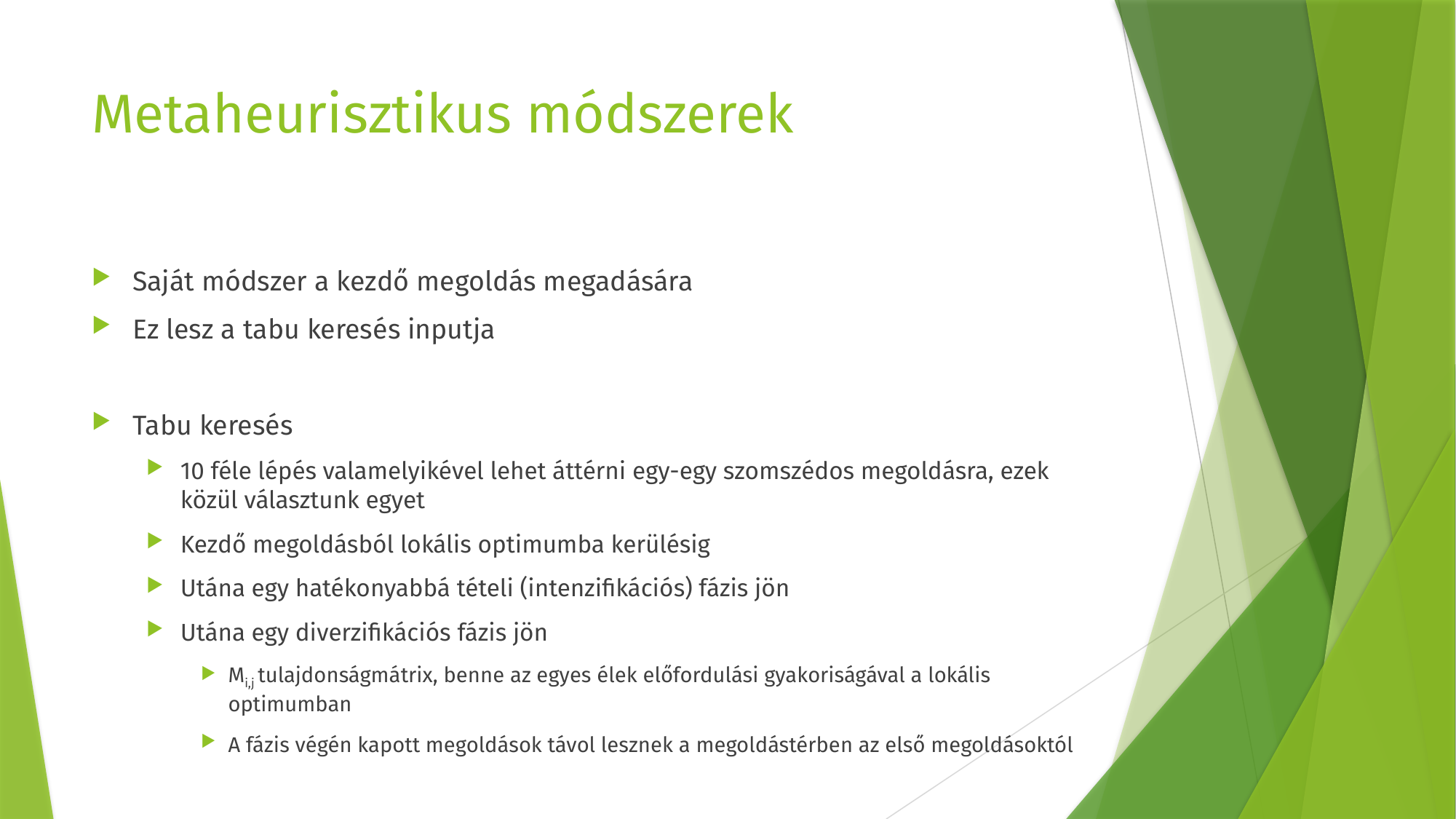

# Metaheurisztikus módszerek
Saját módszer a kezdő megoldás megadására
Ez lesz a tabu keresés inputja

Tabu keresés
10 féle lépés valamelyikével lehet áttérni egy-egy szomszédos megoldásra, ezek közül választunk egyet
Kezdő megoldásból lokális optimumba kerülésig
Utána egy hatékonyabbá tételi (intenzifikációs) fázis jön
Utána egy diverzifikációs fázis jön
Mi,j tulajdonságmátrix, benne az egyes élek előfordulási gyakoriságával a lokális optimumban
A fázis végén kapott megoldások távol lesznek a megoldástérben az első megoldásoktól